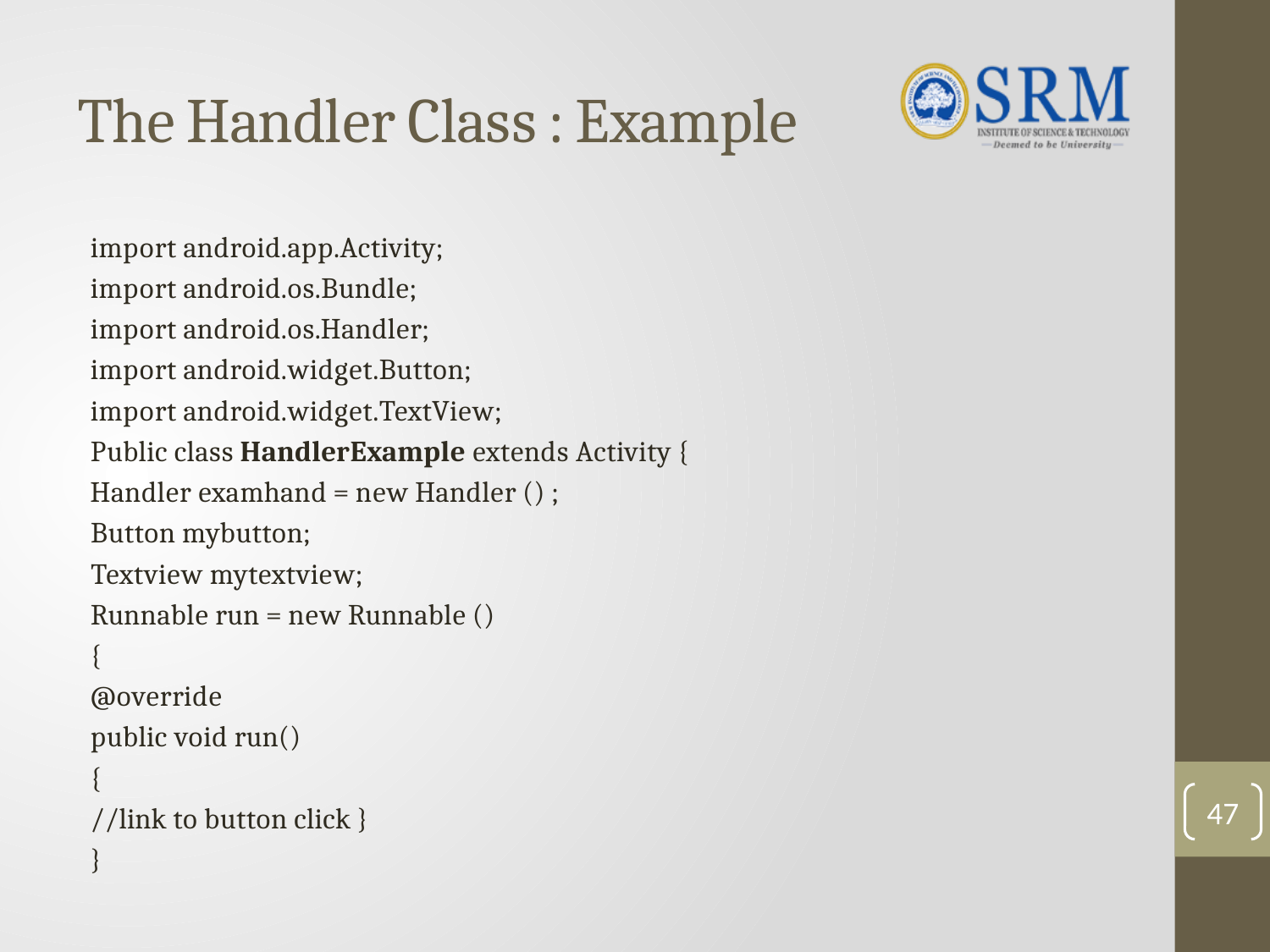

# The Handler Class : Example
import android.app.Activity;
import android.os.Bundle;
import android.os.Handler;
import android.widget.Button;
import android.widget.TextView;
Public class HandlerExample extends Activity {
Handler examhand = new Handler () ;
Button mybutton;
Textview mytextview;
Runnable run = new Runnable ()
{
@override
public void run()
{
//link to button click }
}
47